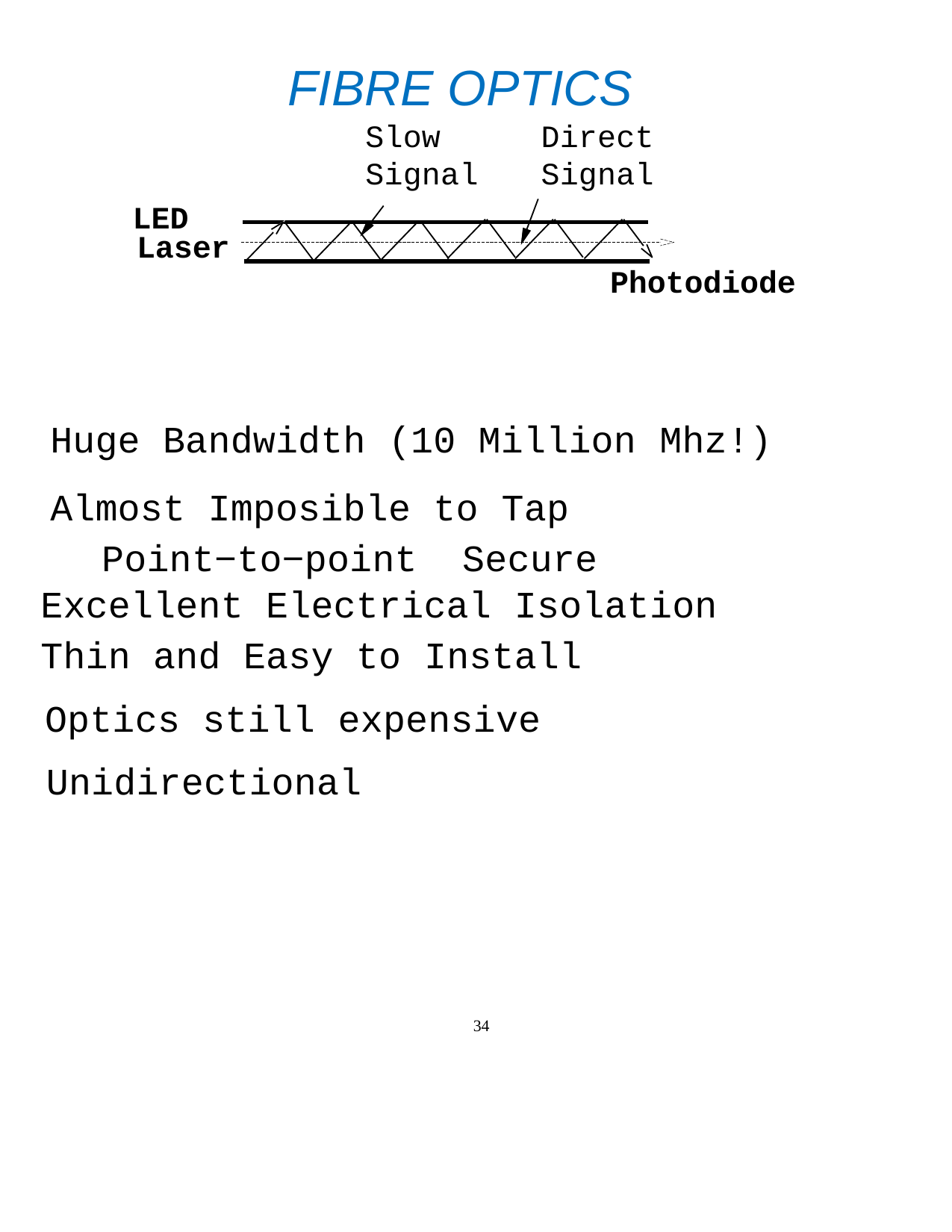

FIBRE OPTICS
Slow Signal
Direct Signal

LED
Laser

Photodiode
Huge Bandwidth (10 Million Mhz!)
Almost Imposible to Tap  Point−to−point  Secure
Excellent Electrical Isolation
Thin and Easy to Install
Optics still expensive  Unidirectional
34